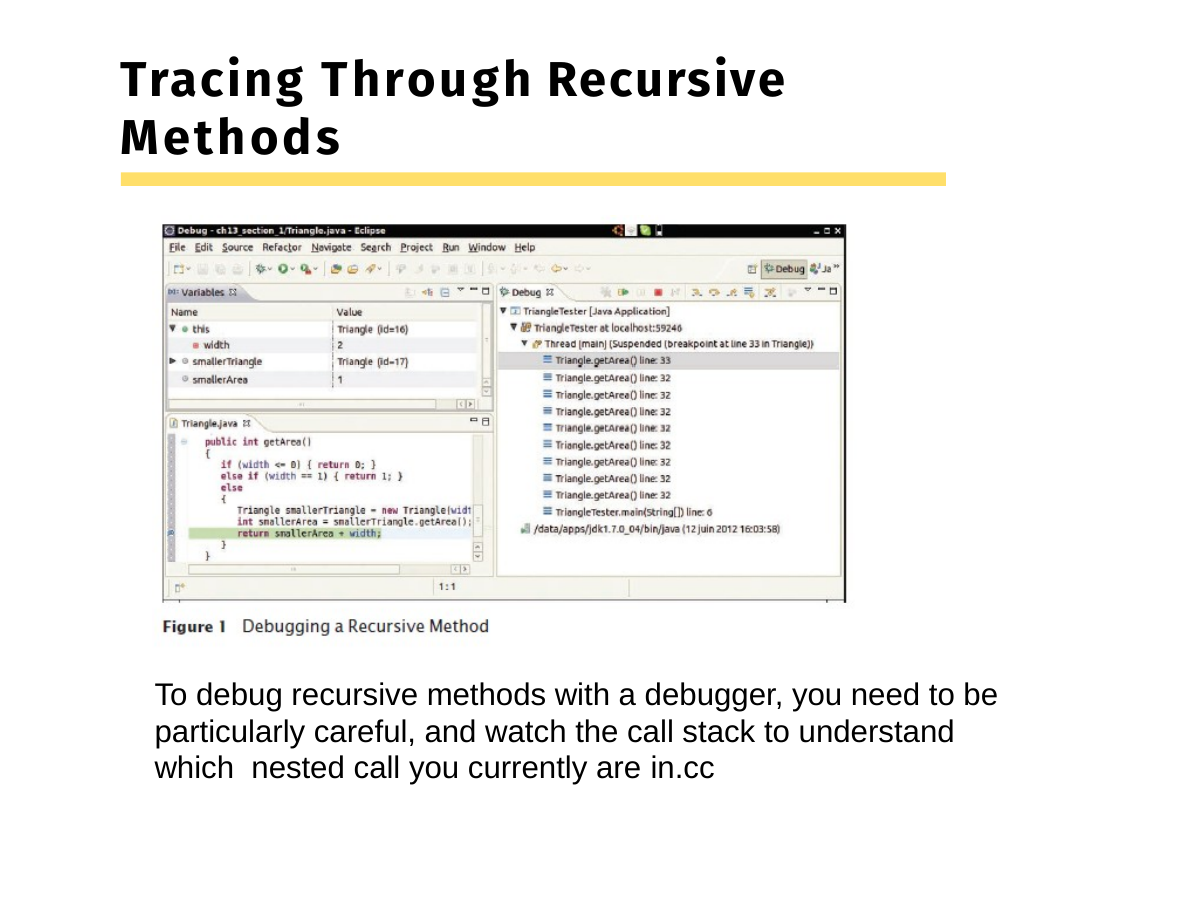

# Tracing Through Recursive  Methods

To debug recursive methods with a debugger, you need to be  particularly careful, and watch the call stack to understand which  nested call you currently are in.cc